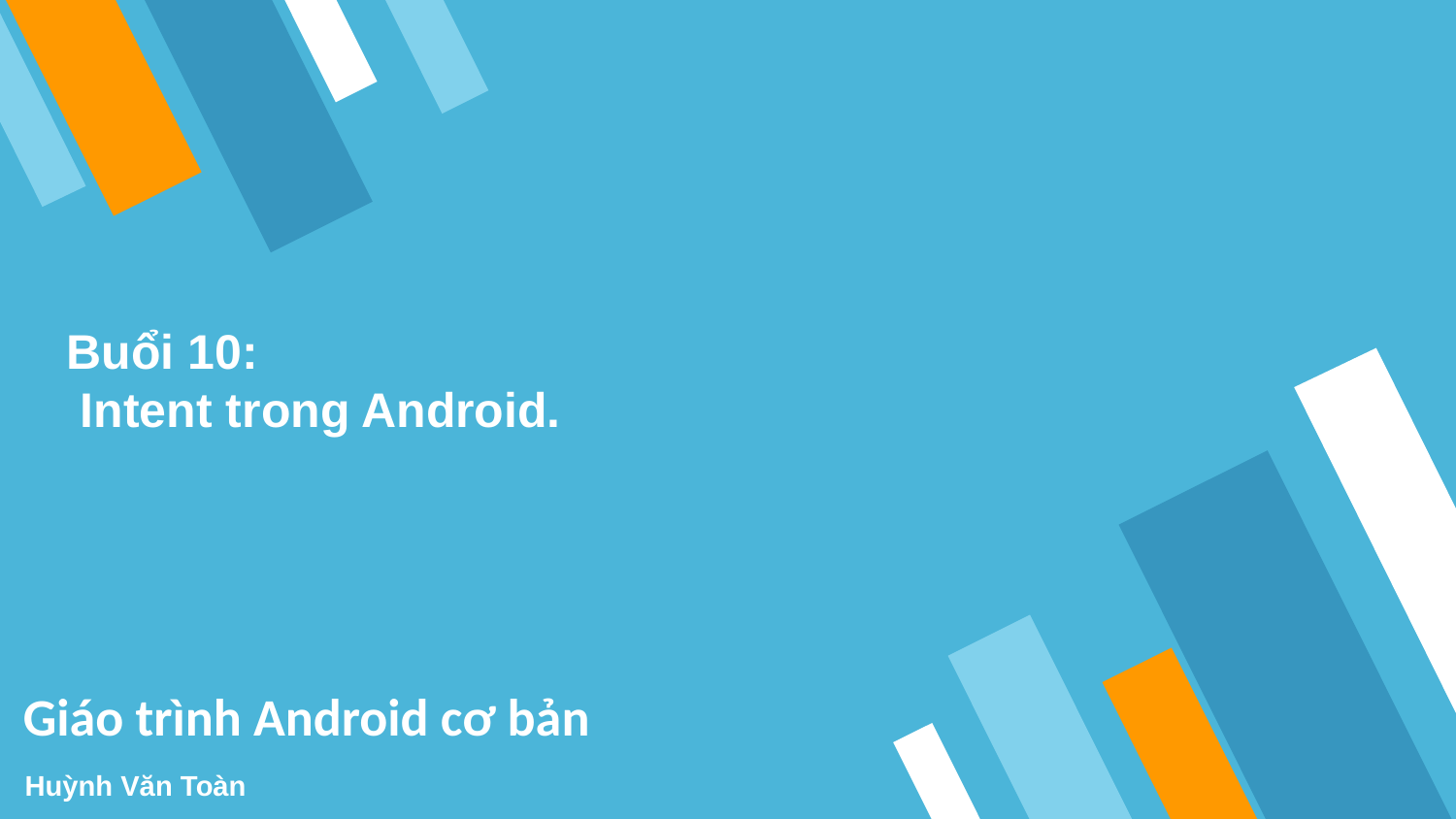

Buổi 10:
 Intent trong Android.
# Giáo trình Android cơ bản
Huỳnh Văn Toàn